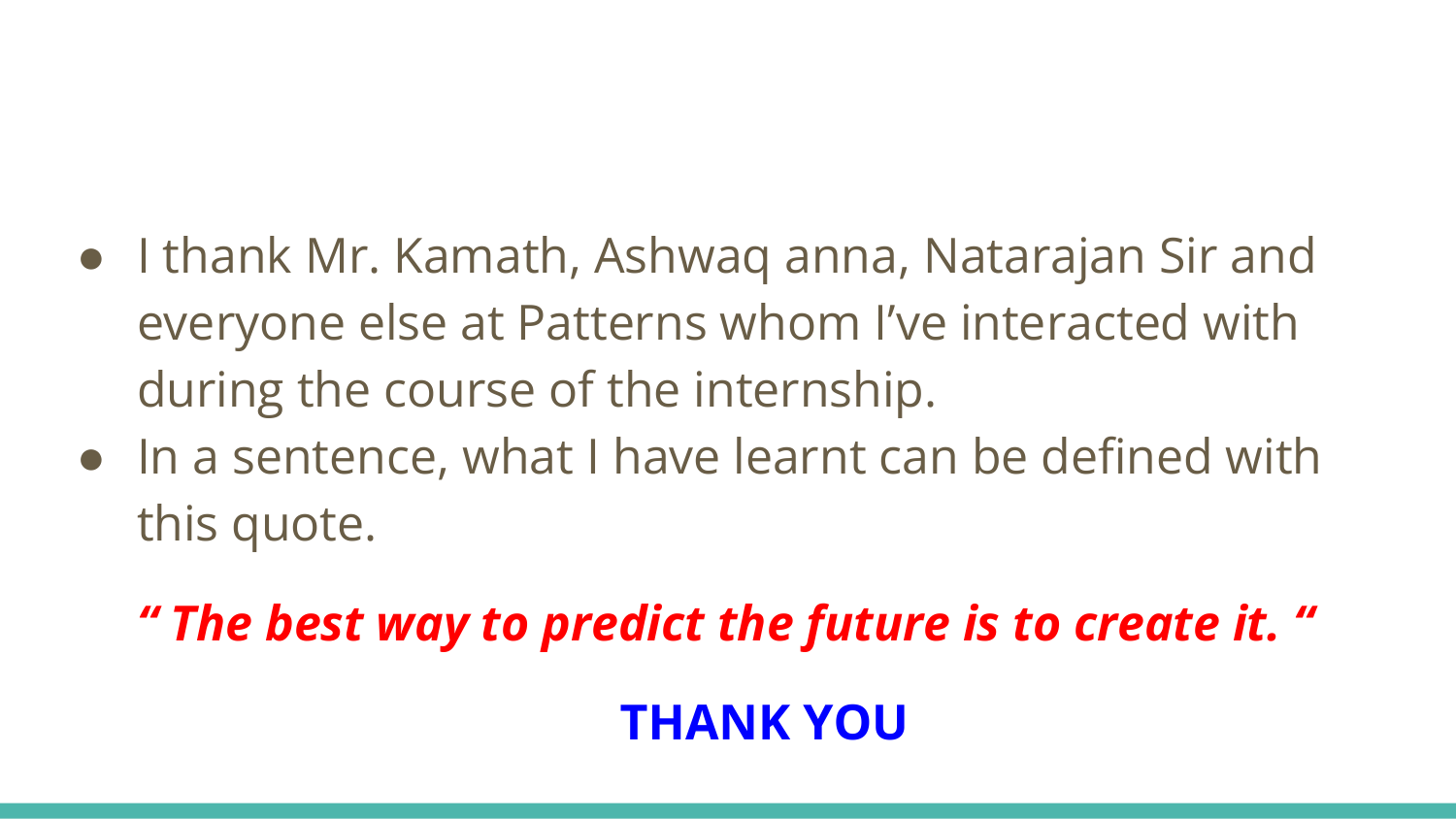

#
I thank Mr. Kamath, Ashwaq anna, Natarajan Sir and everyone else at Patterns whom I’ve interacted with during the course of the internship.
In a sentence, what I have learnt can be defined with this quote.
“ The best way to predict the future is to create it. “
THANK YOU